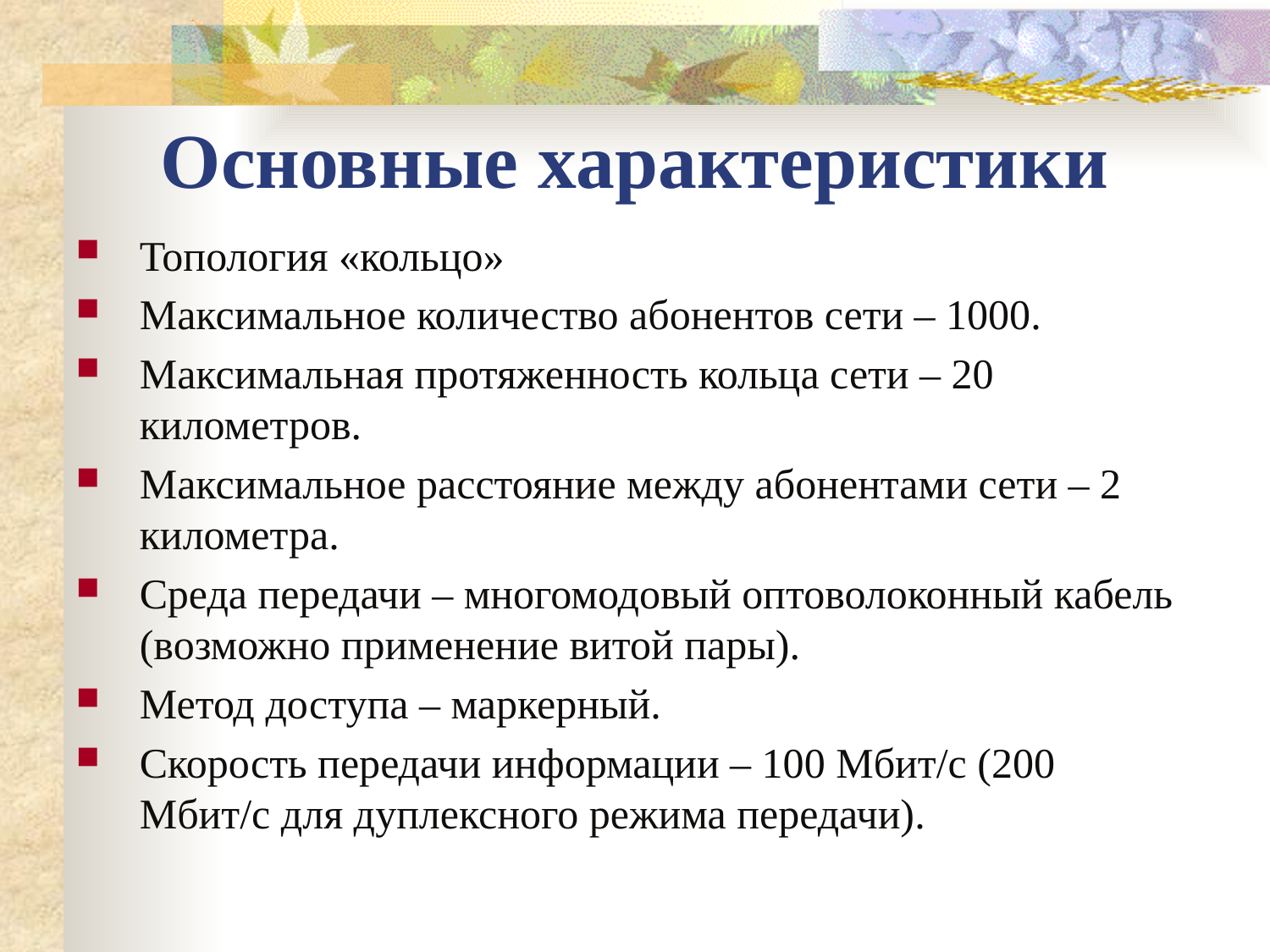

Основные характеристики
Топология «кольцо»
Максимальное количество абонентов сети – 1000.
Максимальная протяженность кольца сети – 20 километров.
Максимальное расстояние между абонентами сети – 2 километра.
Среда передачи – многомодовый оптоволоконный кабель (возможно применение витой пары).
Метод доступа – маркерный.
Скорость передачи информации – 100 Мбит/с (200 Мбит/с для дуплексного режима передачи).